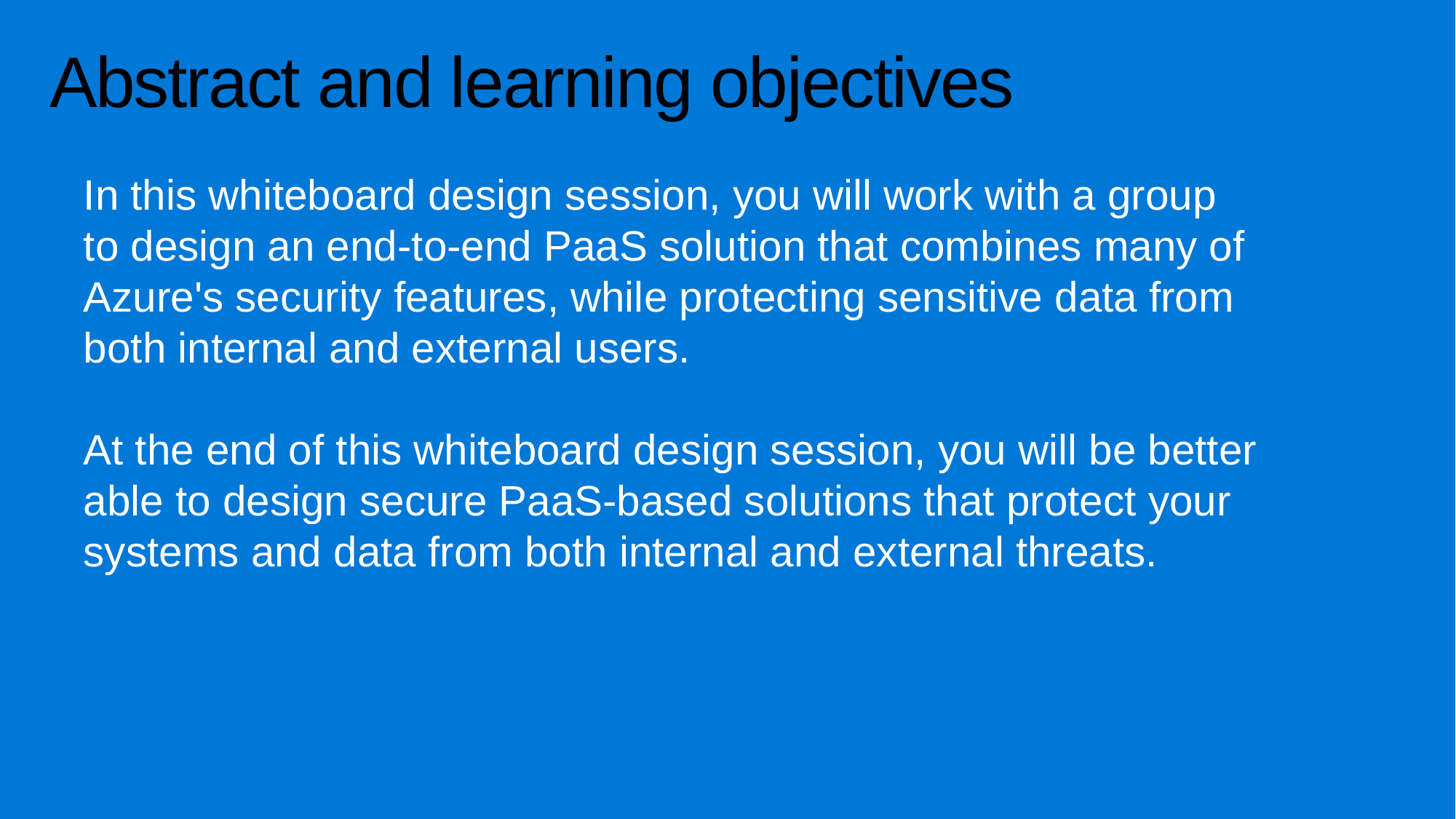

# Abstract and learning objectives
In this whiteboard design session, you will work with a group to design an end-to-end PaaS solution that combines many of Azure's security features, while protecting sensitive data from both internal and external users.

At the end of this whiteboard design session, you will be better able to design secure PaaS-based solutions that protect your systems and data from both internal and external threats.